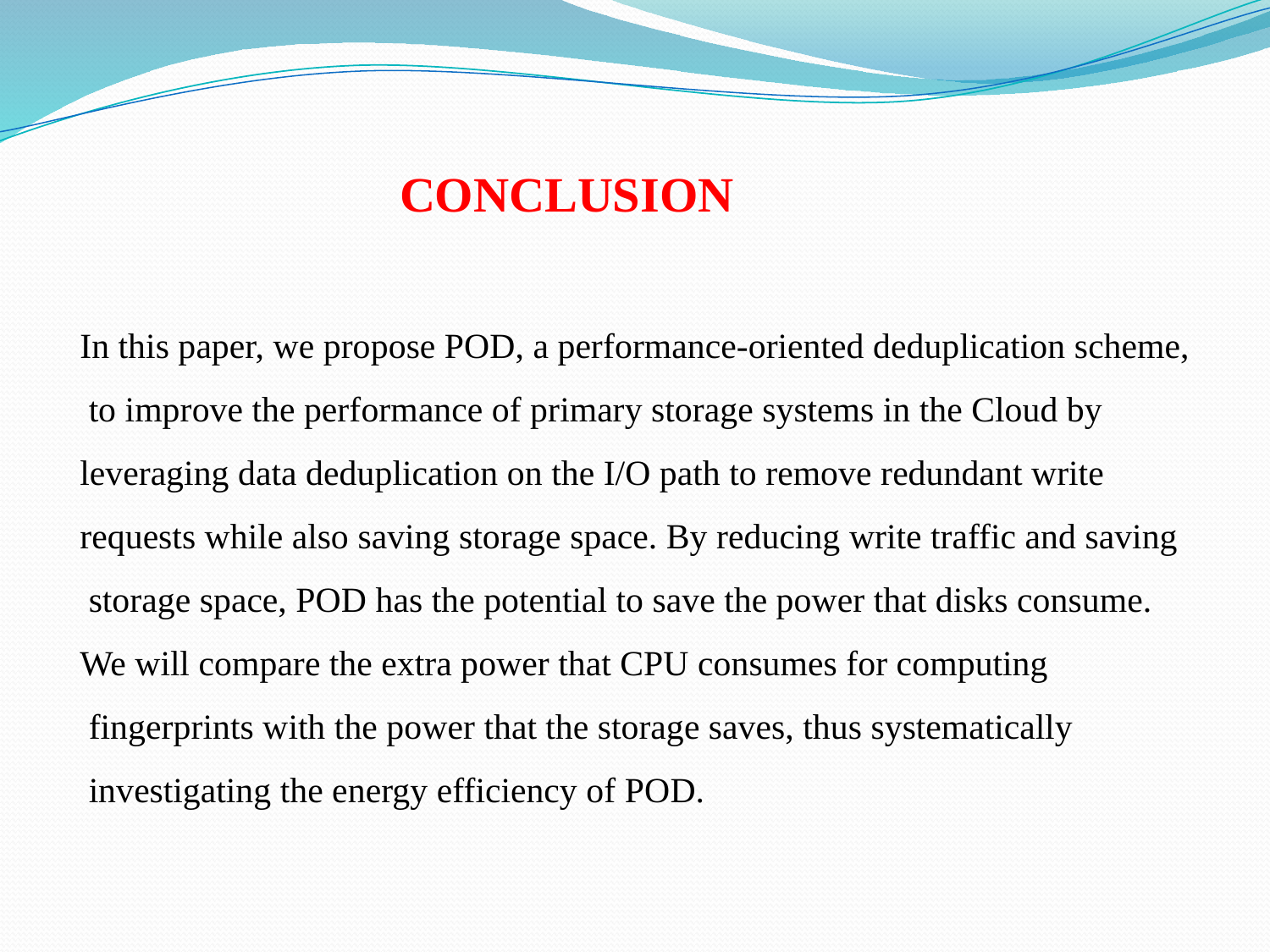

CONCLUSION
In this paper, we propose POD, a performance-oriented deduplication scheme,
 to improve the performance of primary storage systems in the Cloud by
leveraging data deduplication on the I/O path to remove redundant write
requests while also saving storage space. By reducing write traffic and saving
 storage space, POD has the potential to save the power that disks consume.
We will compare the extra power that CPU consumes for computing
 fingerprints with the power that the storage saves, thus systematically
 investigating the energy efficiency of POD.